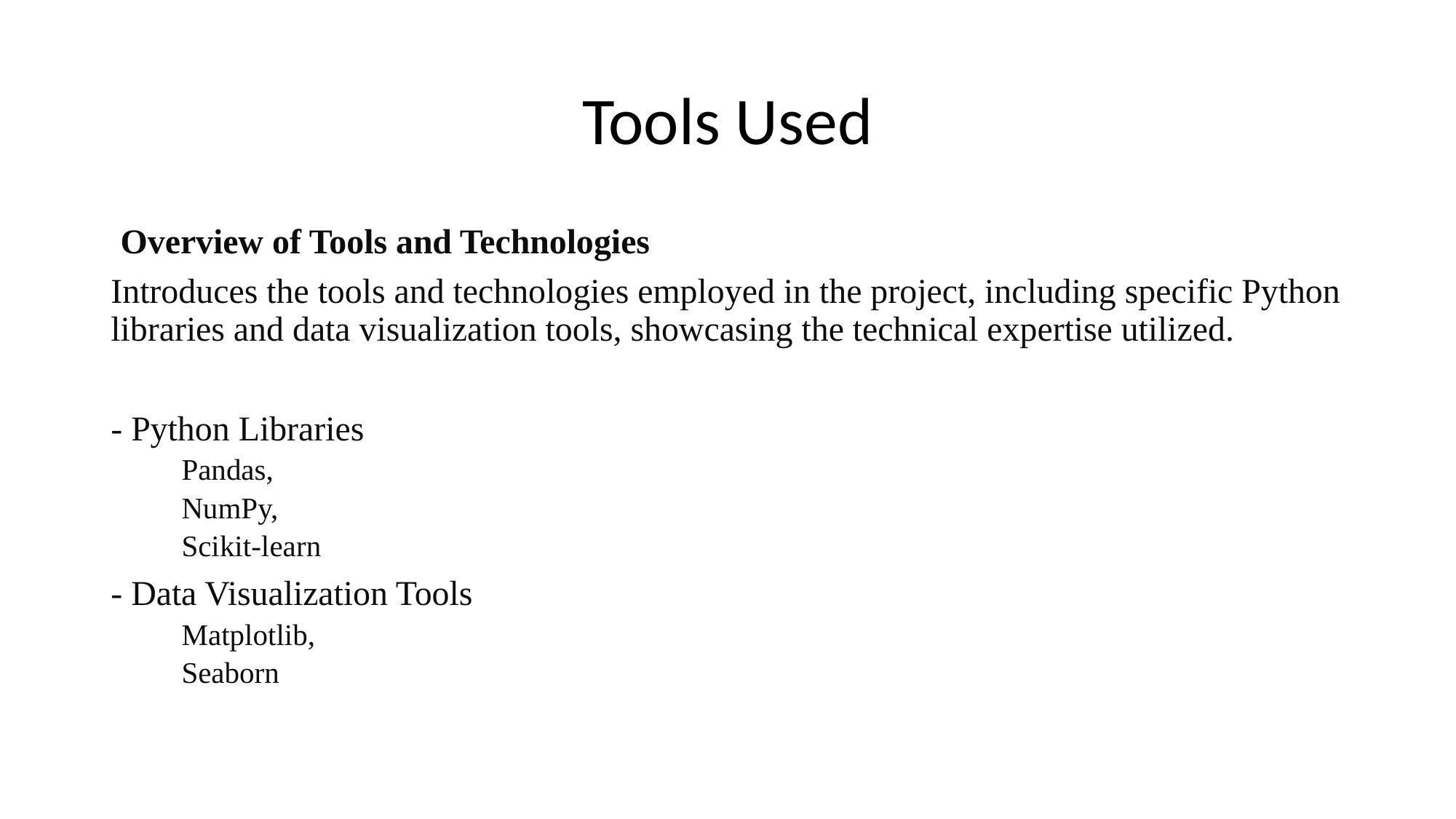

# Tools Used
 Overview of Tools and Technologies
Introduces the tools and technologies employed in the project, including specific Python libraries and data visualization tools, showcasing the technical expertise utilized.

- Python Libraries
   Pandas,
   NumPy,
   Scikit-learn
- Data Visualization Tools
   Matplotlib,
   Seaborn